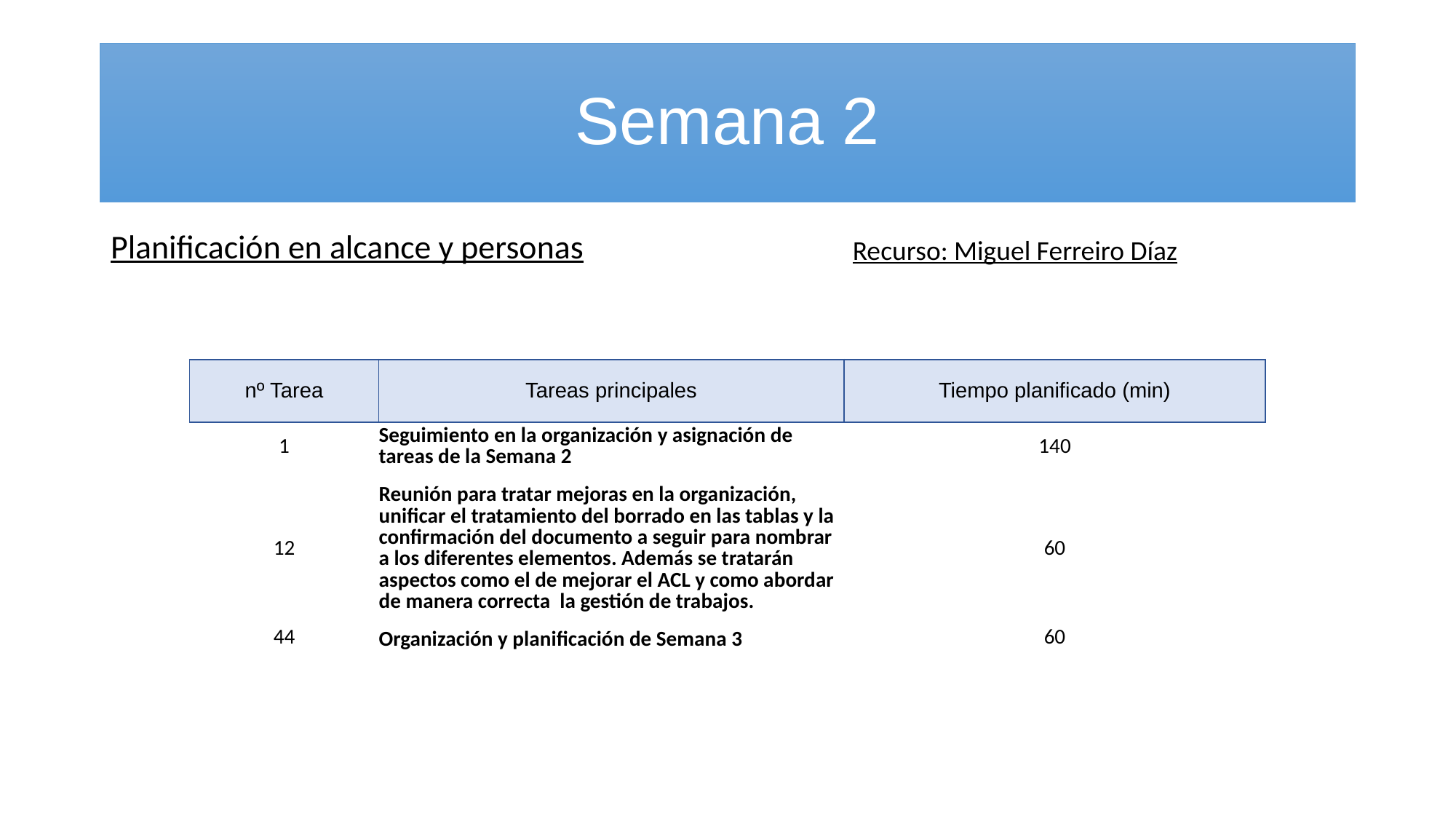

# Semana 2
Planificación en alcance y personas
Recurso: Miguel Ferreiro Díaz
| nº Tarea | Tareas principales | Tiempo planificado (min) |
| --- | --- | --- |
| 1 | Seguimiento en la organización y asignación de tareas de la Semana 2 | 140 |
| 12 | Reunión para tratar mejoras en la organización, unificar el tratamiento del borrado en las tablas y la confirmación del documento a seguir para nombrar a los diferentes elementos. Además se tratarán aspectos como el de mejorar el ACL y como abordar de manera correcta la gestión de trabajos. | 60 |
| 44 | Organización y planificación de Semana 3 | 60 |